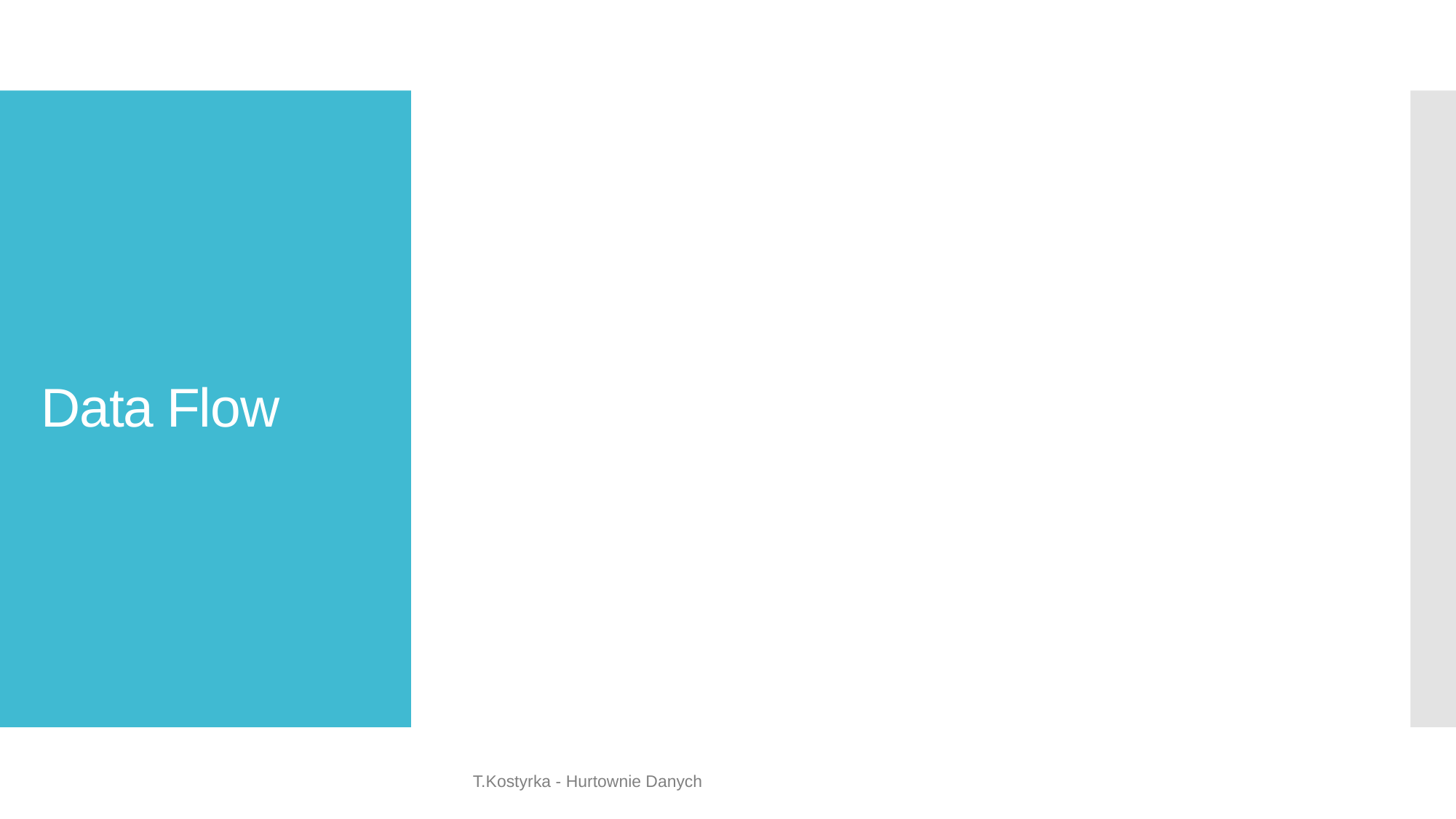

# Data Flow
T.Kostyrka - Hurtownie Danych